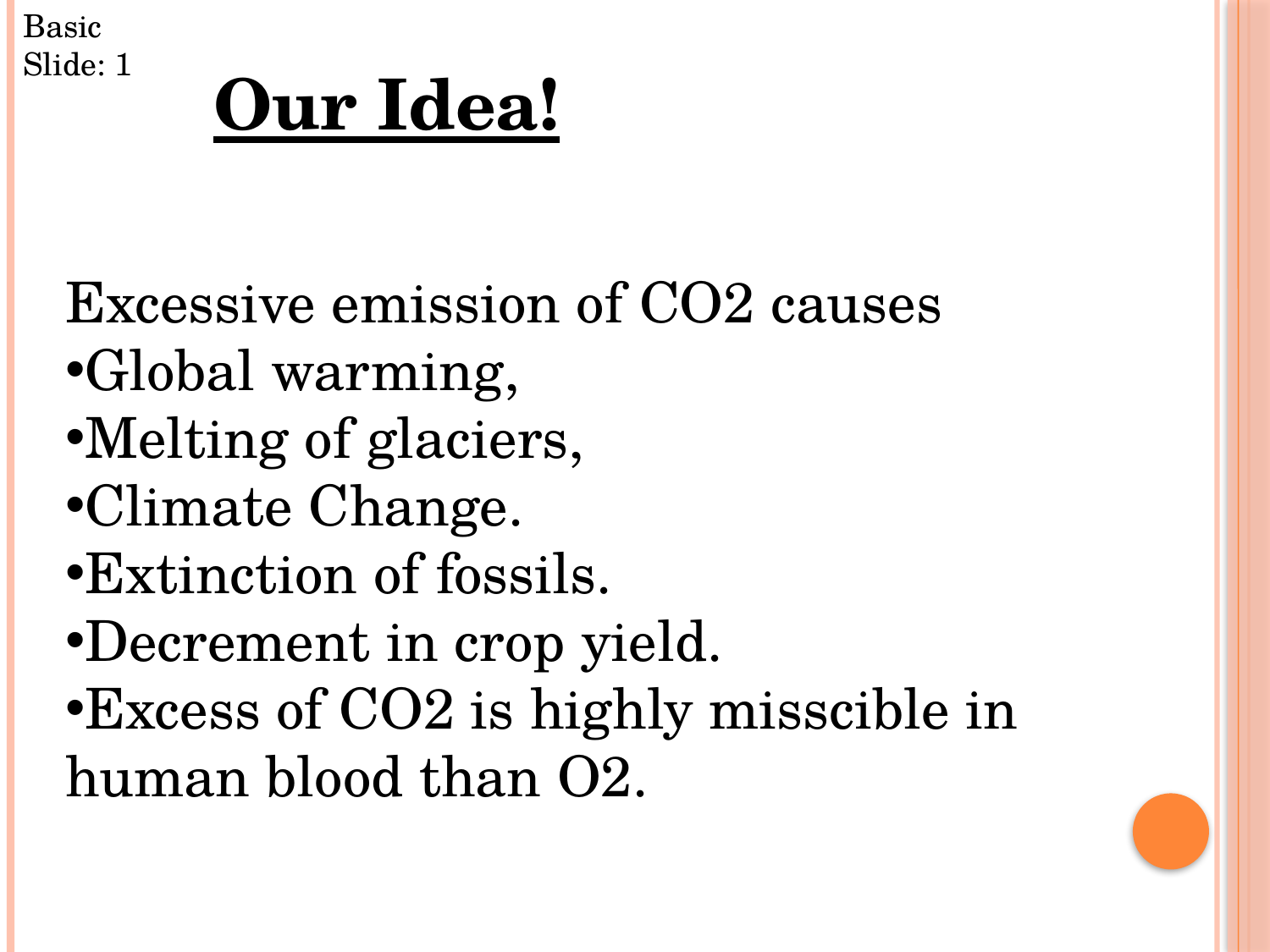

Basic Slide: 1
Our Idea!
Excessive emission of CO2 causes
Global warming,
Melting of glaciers,
Climate Change.
Extinction of fossils.
Decrement in crop yield.
Excess of CO2 is highly misscible in human blood than O2.